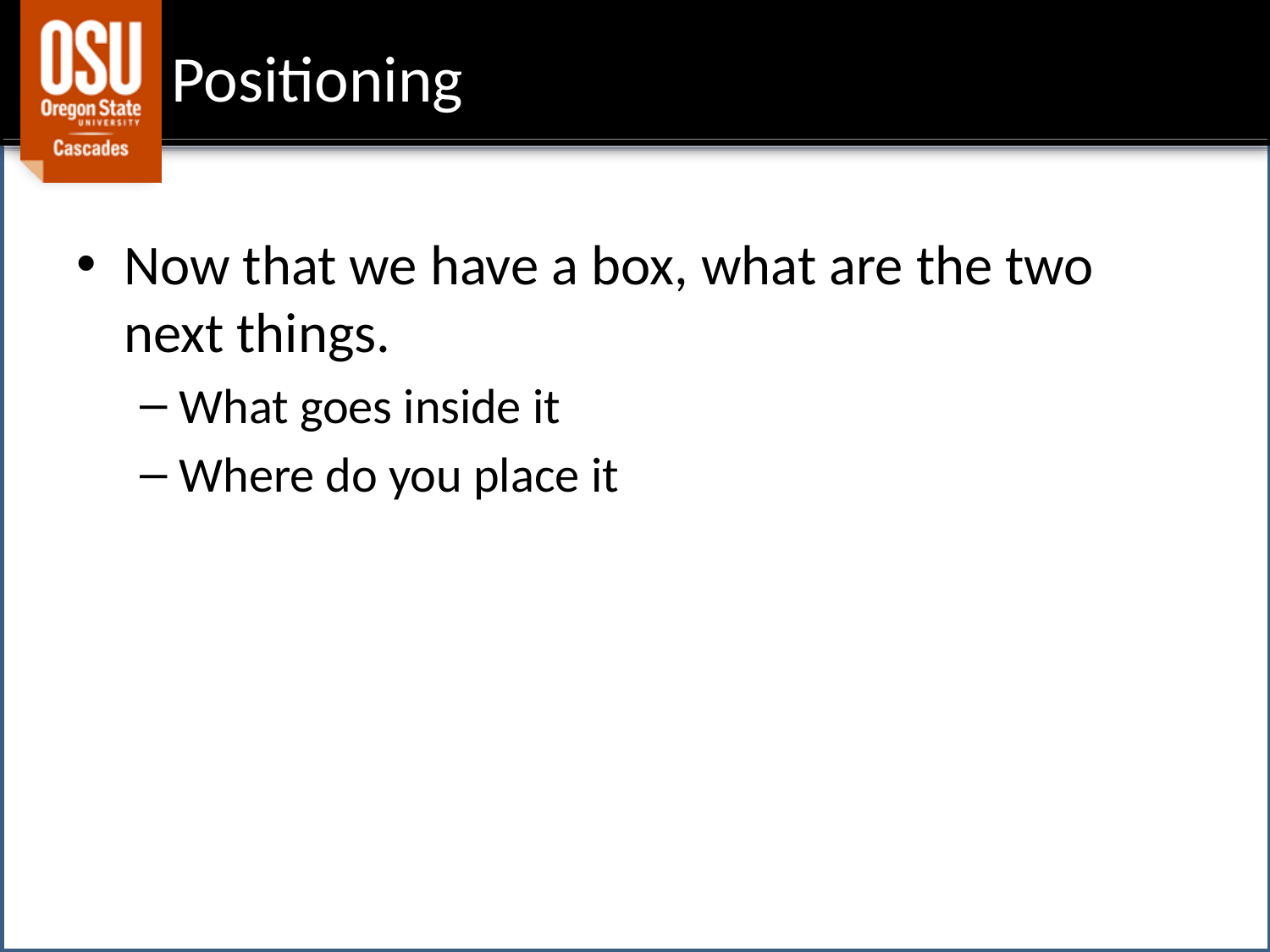

# Positioning
Now that we have a box, what are the two next things.
What goes inside it
Where do you place it